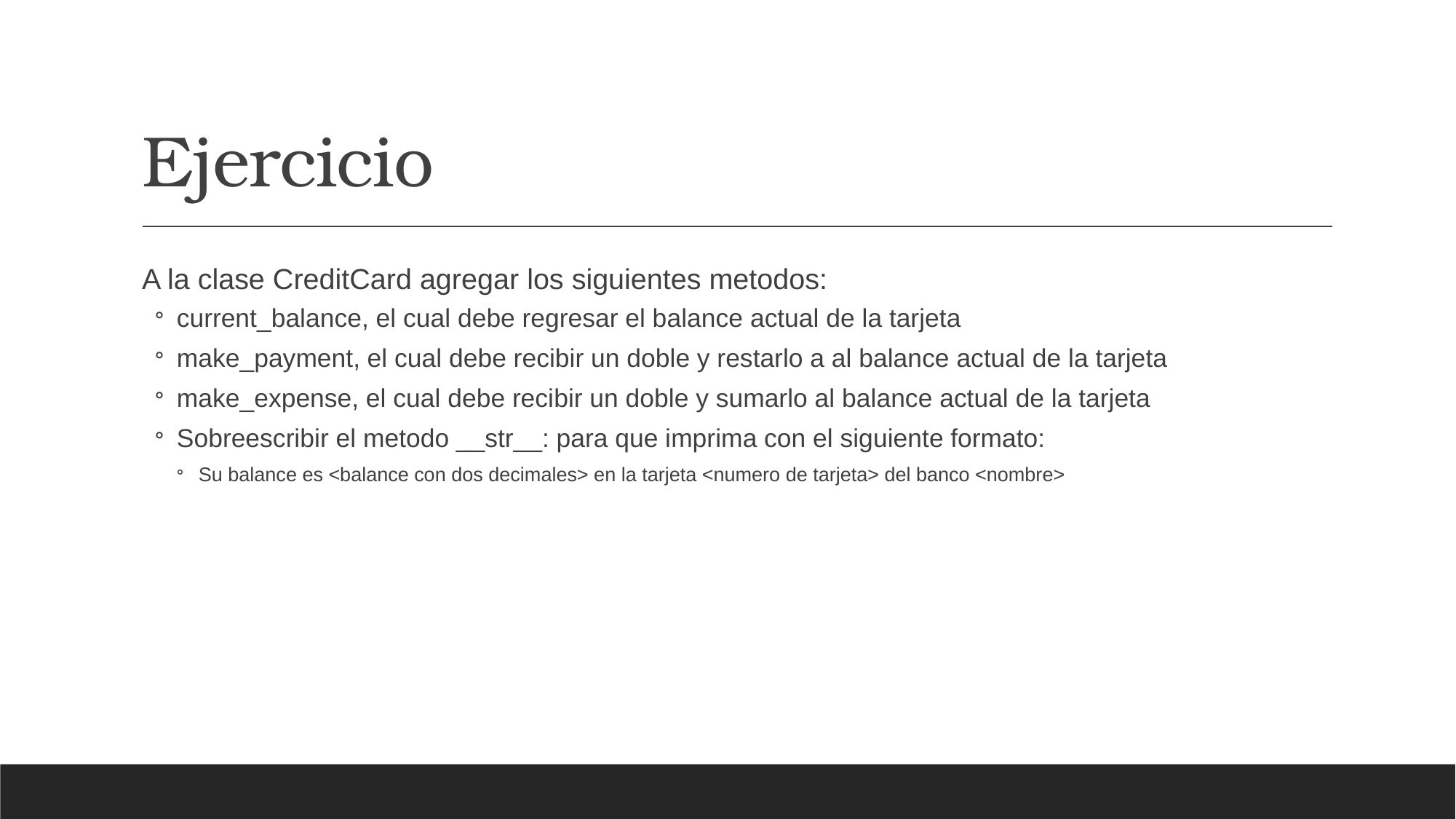

# Ejercicio
A la clase CreditCard agregar los siguientes metodos:
current_balance, el cual debe regresar el balance actual de la tarjeta
make_payment, el cual debe recibir un doble y restarlo a al balance actual de la tarjeta
make_expense, el cual debe recibir un doble y sumarlo al balance actual de la tarjeta
Sobreescribir el metodo __str__: para que imprima con el siguiente formato:
Su balance es <balance con dos decimales> en la tarjeta <numero de tarjeta> del banco <nombre>